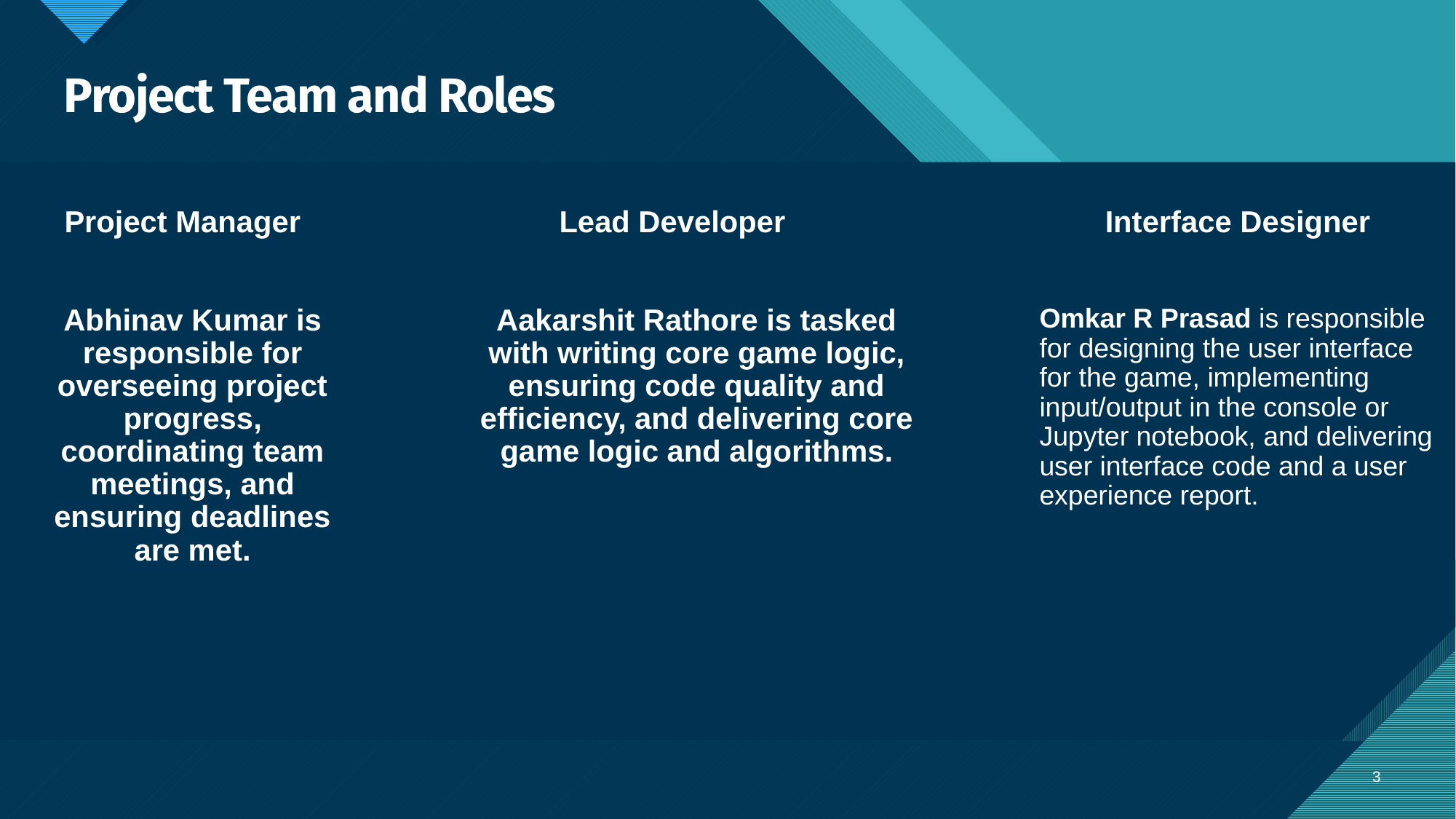

# Project Team and Roles
Project Manager
Lead Developer
Interface Designer
Abhinav Kumar is responsible for overseeing project progress, coordinating team meetings, and ensuring deadlines are met.
Aakarshit Rathore is tasked with writing core game logic, ensuring code quality and efficiency, and delivering core game logic and algorithms.
Omkar R Prasad is responsible for designing the user interface for the game, implementing input/output in the console or Jupyter notebook, and delivering user interface code and a user experience report.
3